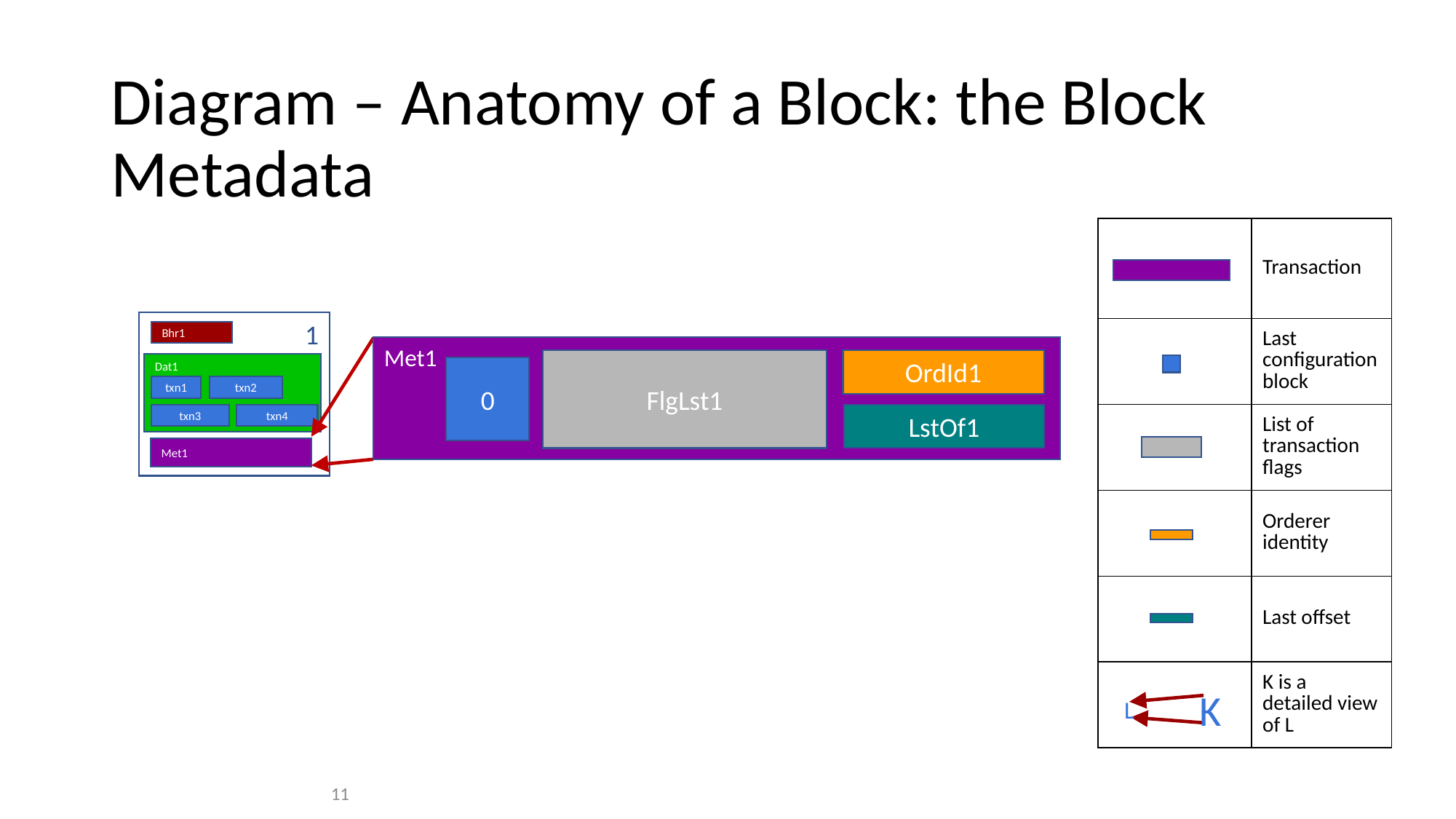

# Diagram – Anatomy of a Block: the Block Metadata
|  | Transaction |
| --- | --- |
|  | Last configuration block |
|  | List of transaction flags |
|  | Orderer identity |
|  | Last offset |
|  | K is a detailed view of L |

1
Bhr1
Met1
FlgLst1
OrdId1
Dat1

0
txn1
txn2
txn3
txn4
LstOf1

Met1

K
L
11